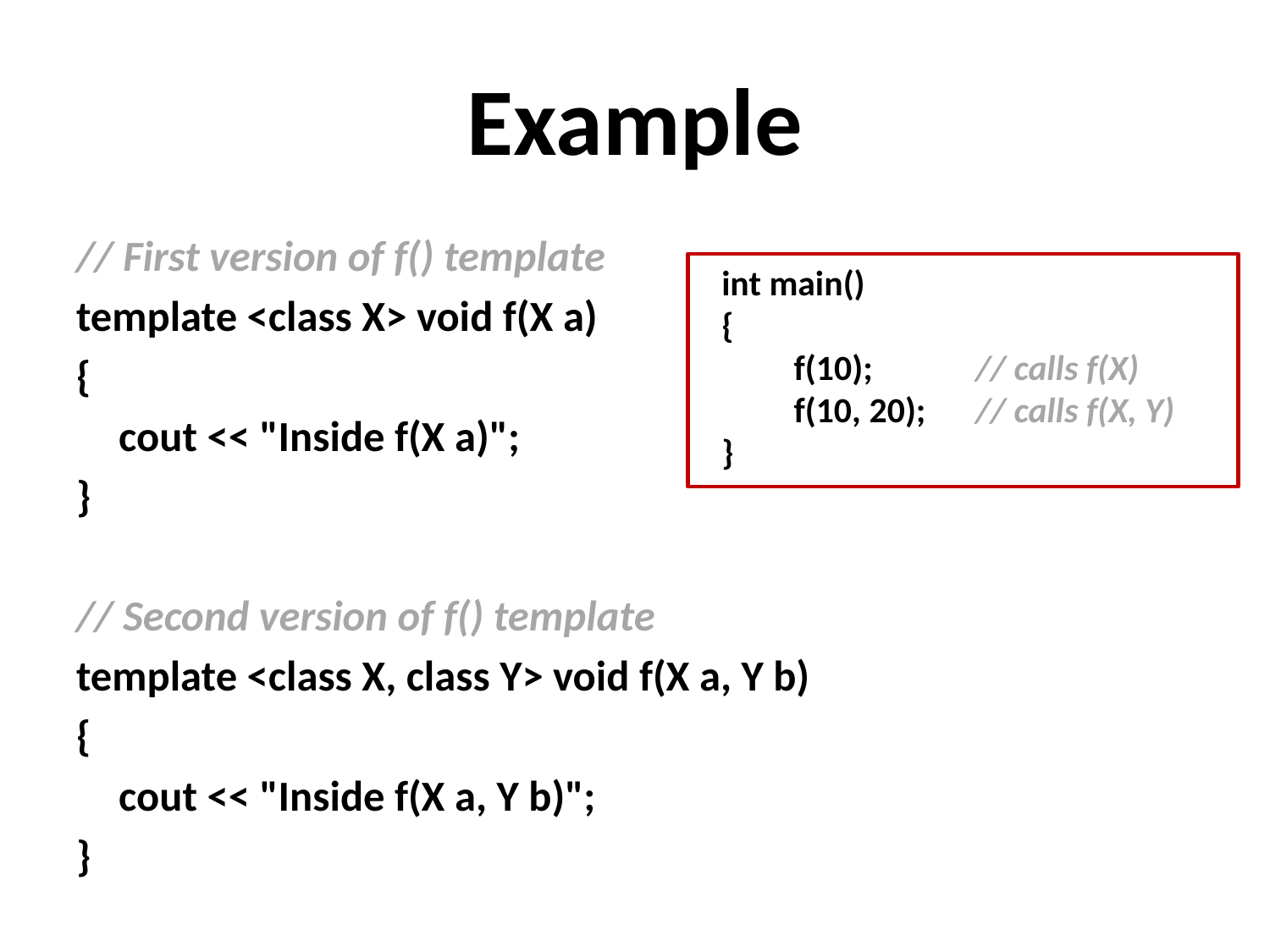

# Example
// First version of f() template
template <class X> void f(X a)
{
	cout << "Inside f(X a)";
}

// Second version of f() template
template <class X, class Y> void f(X a, Y b)
{
	cout << "Inside f(X a, Y b)";
}

int main()
{
         f(10); 	// calls f(X)
         f(10, 20); 	// calls f(X, Y)
}